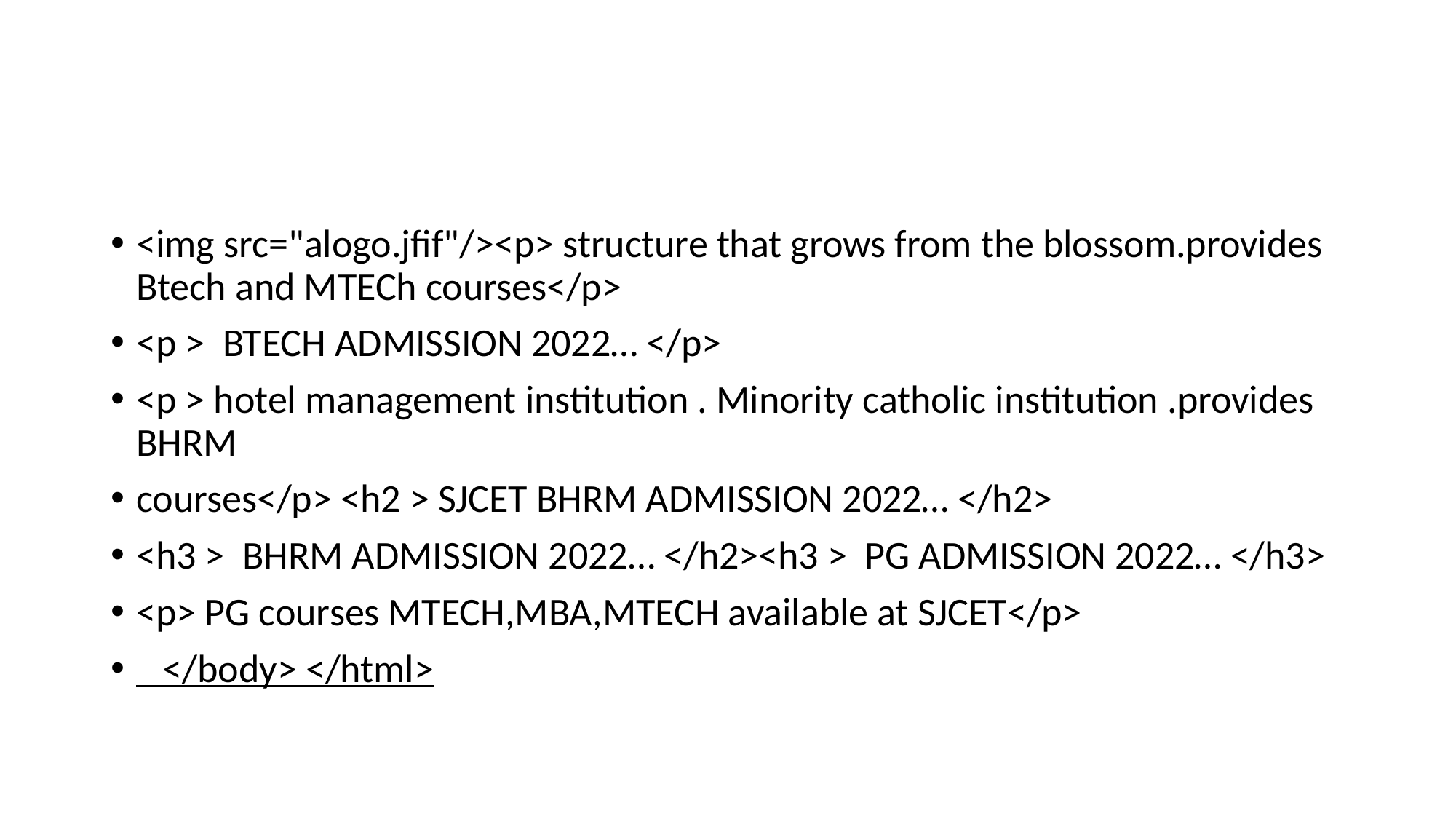

#
<img src="alogo.jfif"/><p> structure that grows from the blossom.provides Btech and MTECh courses</p>
<p >  BTECH ADMISSION 2022… </p>
<p > hotel management institution . Minority catholic institution .provides BHRM
courses</p> <h2 > SJCET BHRM ADMISSION 2022… </h2>
<h3 >  BHRM ADMISSION 2022… </h2><h3 >  PG ADMISSION 2022… </h3>
<p> PG courses MTECH,MBA,MTECH available at SJCET</p>
   </body> </html>